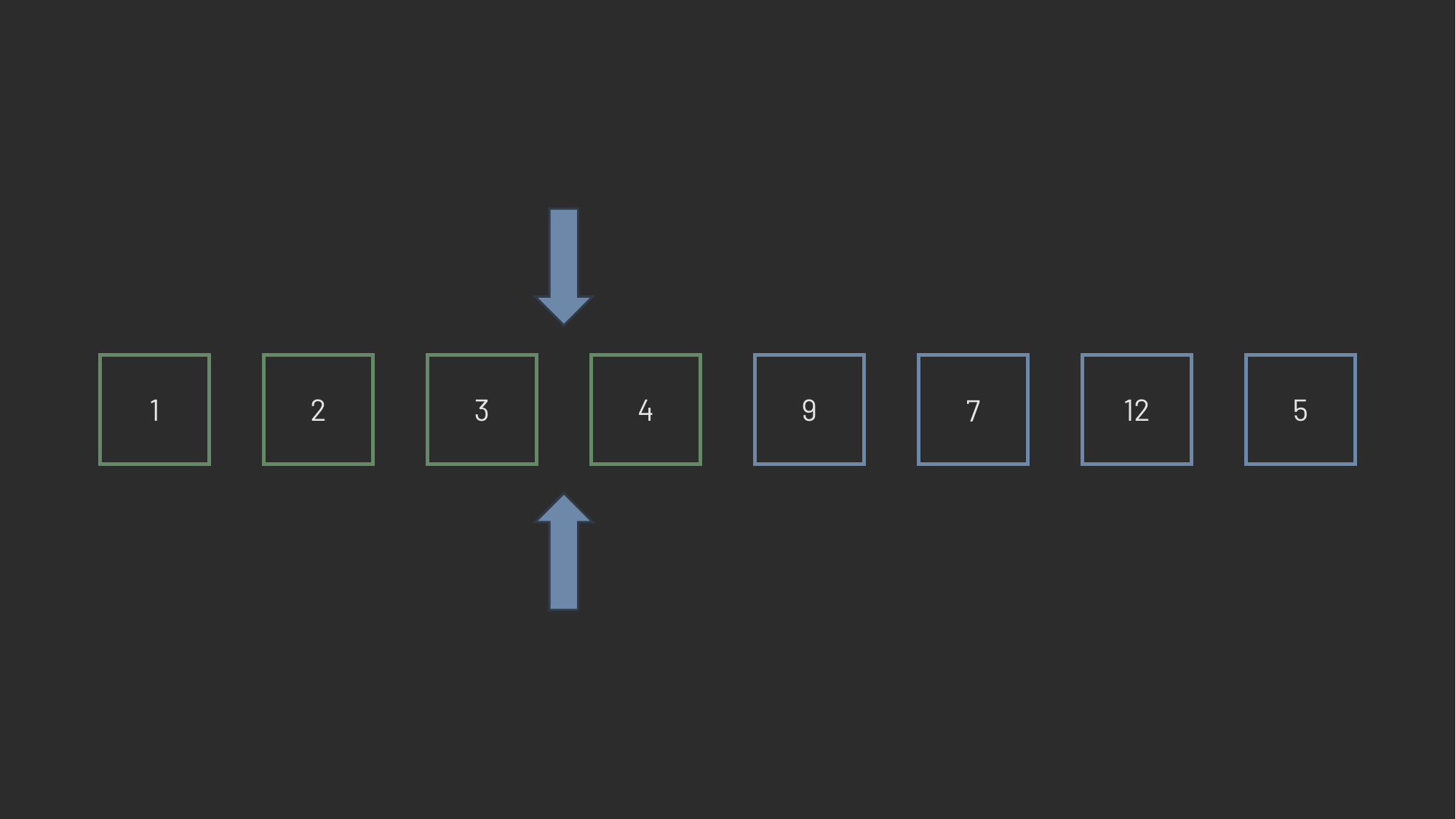

1
2
3
4
9
12
5
7